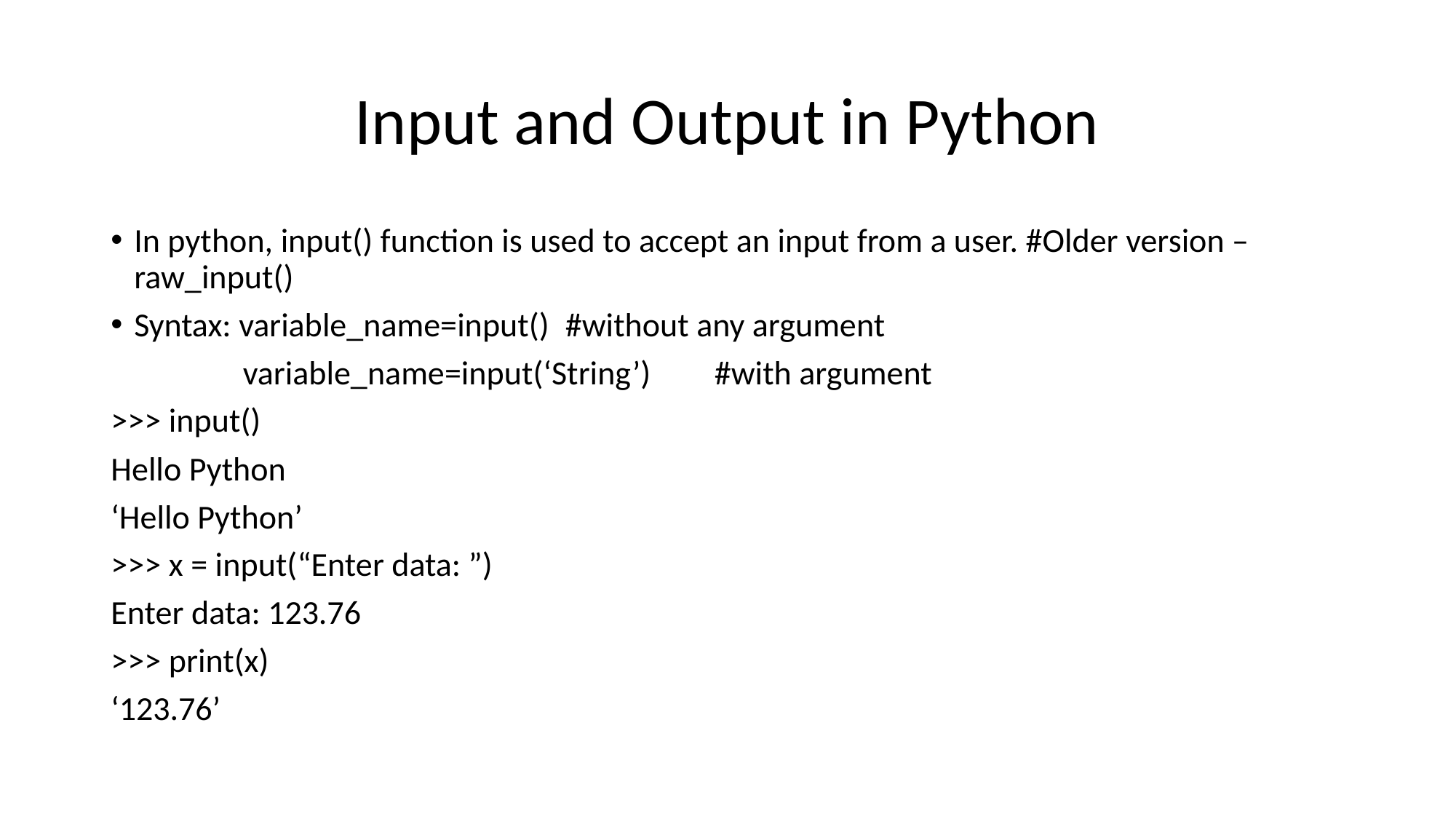

# Input and Output in Python
In python, input() function is used to accept an input from a user. #Older version – raw_input()
Syntax: variable_name=input()		#without any argument
	      variable_name=input(‘String’)   	#with argument
>>> input()
Hello Python
‘Hello Python’
>>> x = input(“Enter data: ”)
Enter data: 123.76
>>> print(x)
‘123.76’